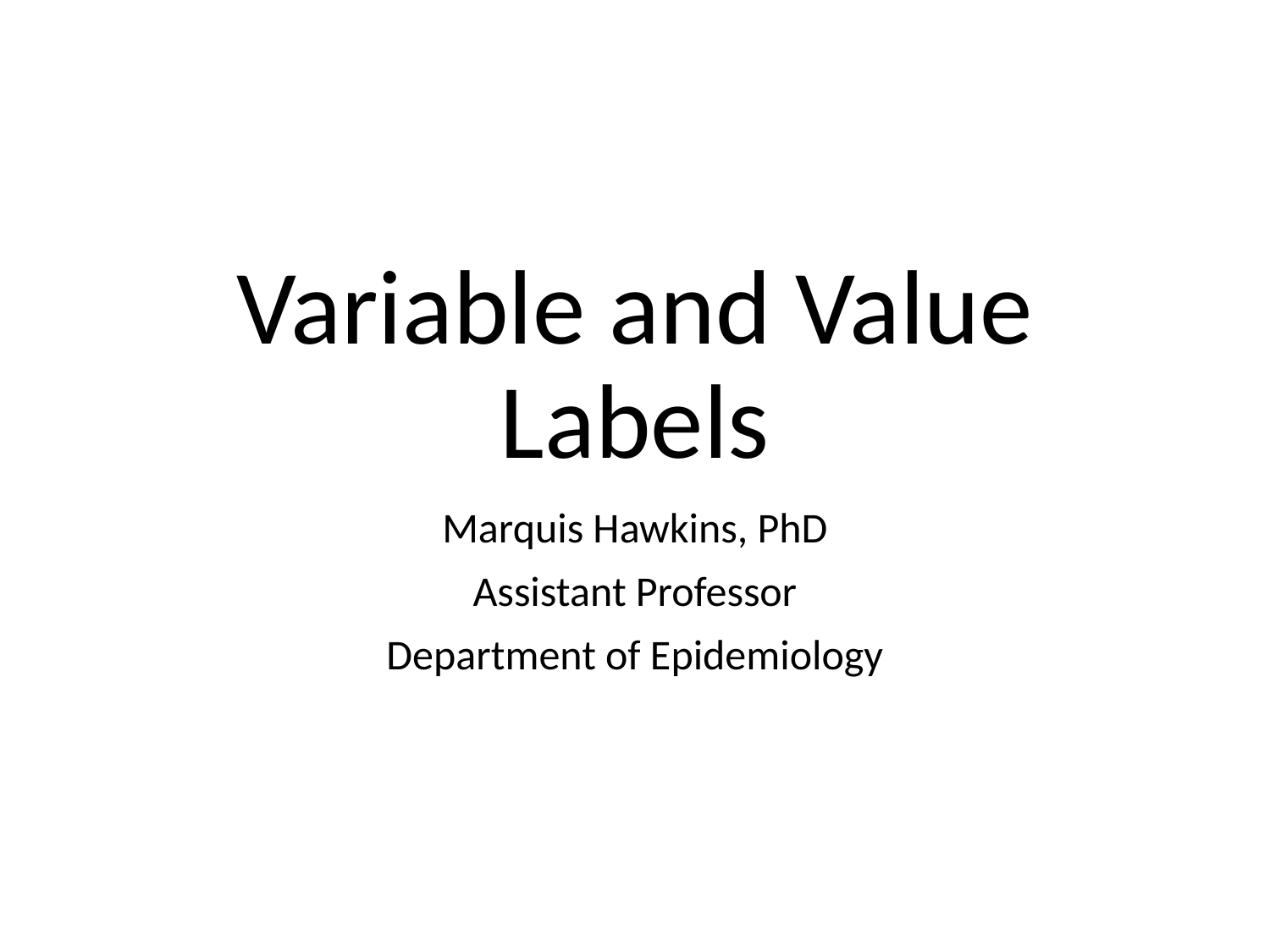

# Variable and Value Labels
Marquis Hawkins, PhD
Assistant Professor
Department of Epidemiology